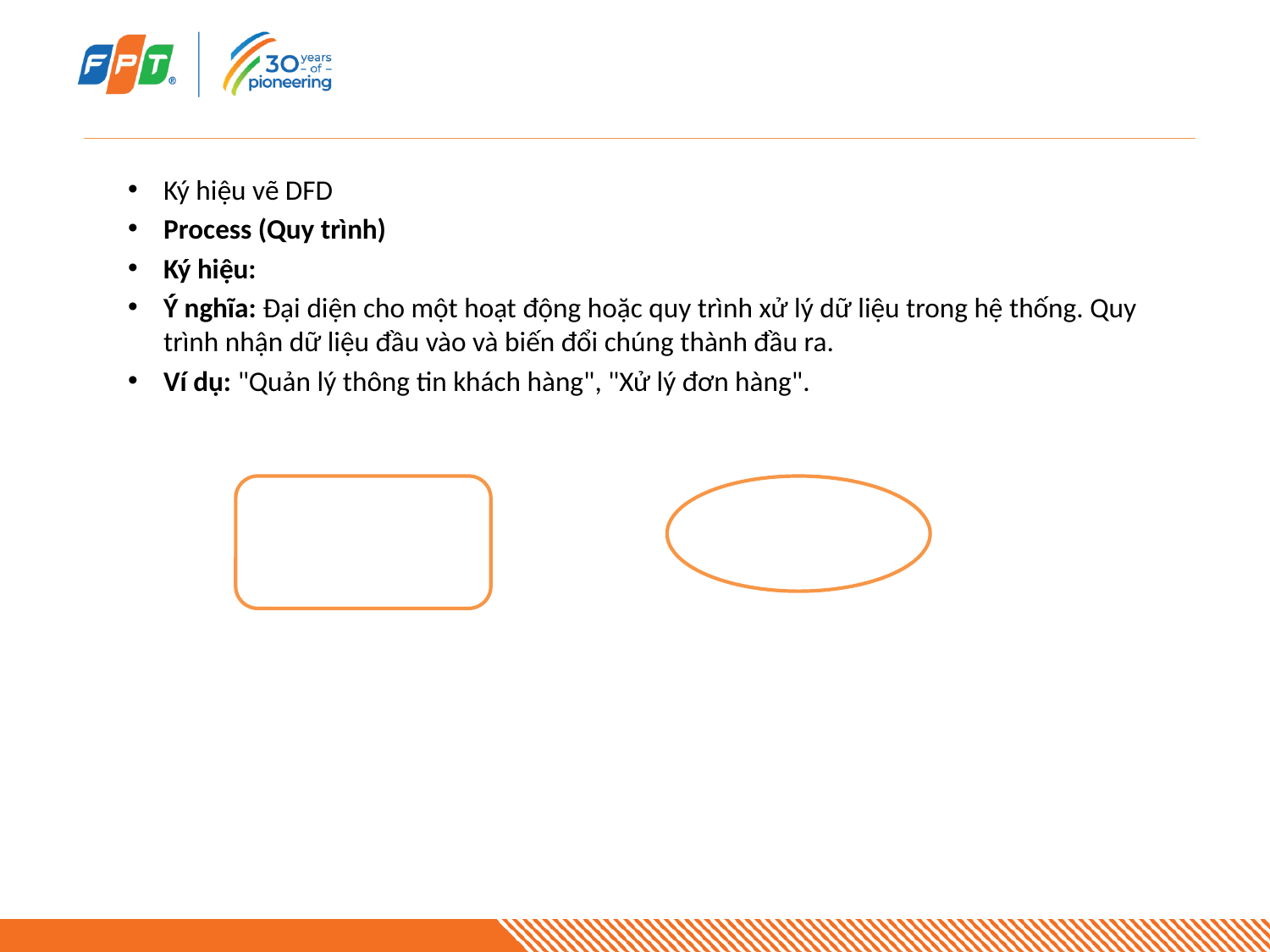

#
Ký hiệu vẽ DFD
Process (Quy trình)
Ký hiệu:
Ý nghĩa: Đại diện cho một hoạt động hoặc quy trình xử lý dữ liệu trong hệ thống. Quy trình nhận dữ liệu đầu vào và biến đổi chúng thành đầu ra.
Ví dụ: "Quản lý thông tin khách hàng", "Xử lý đơn hàng".